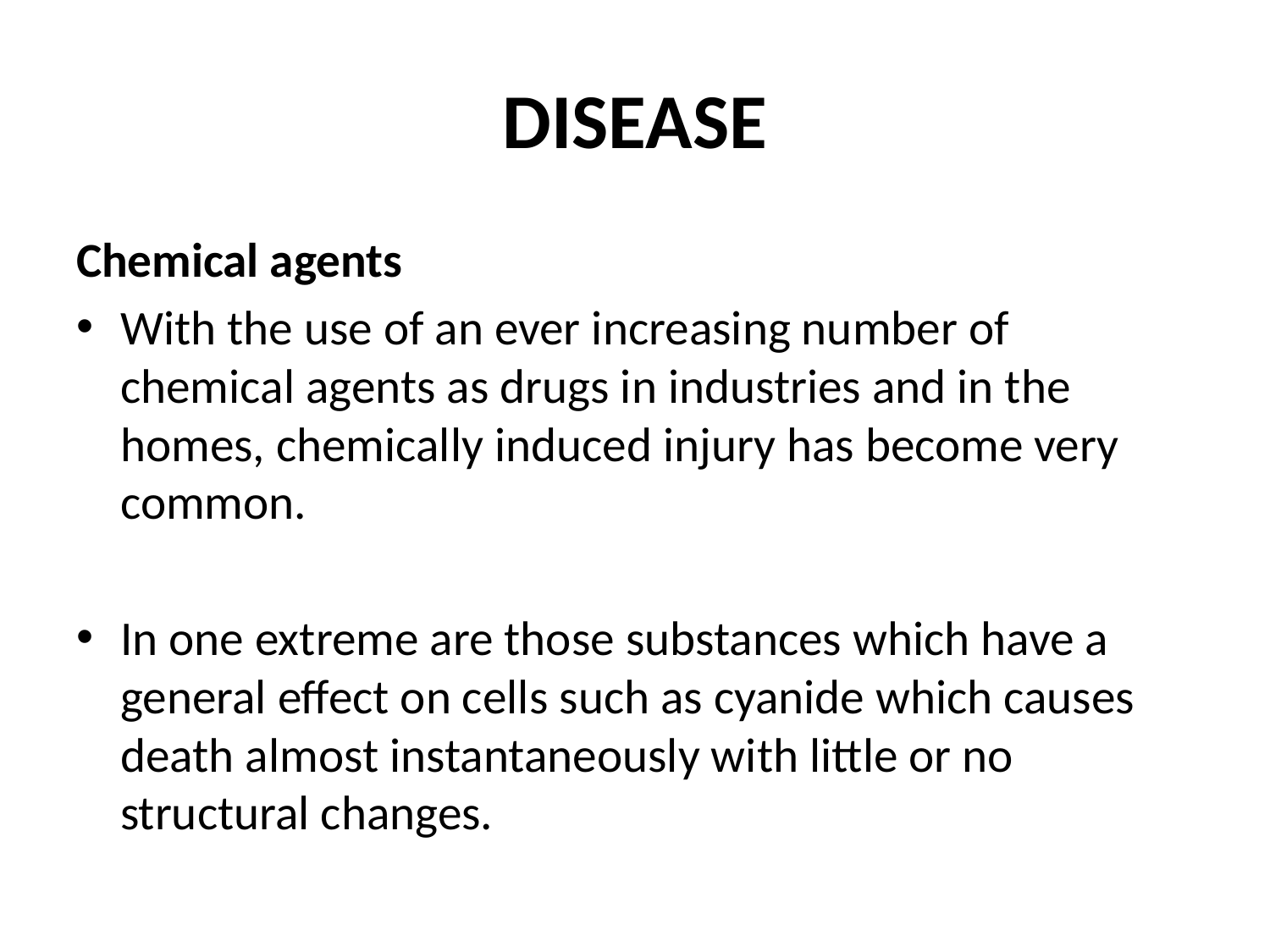

# DISEASE
Chemical agents
With the use of an ever increasing number of chemical agents as drugs in industries and in the homes, chemically induced injury has become very common.

In one extreme are those substances which have a general effect on cells such as cyanide which causes death almost instantaneously with little or no structural changes.